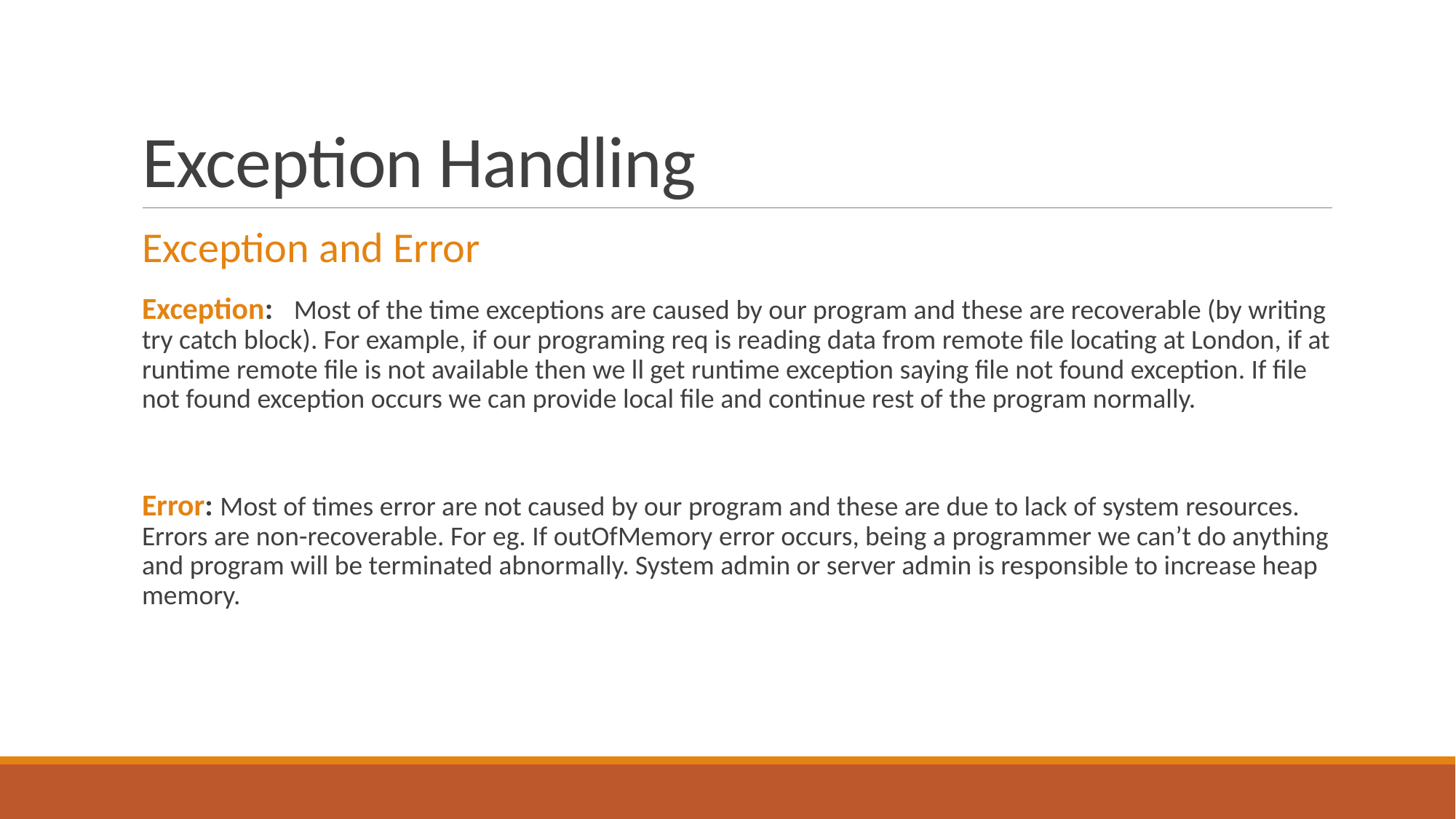

# Exception Handling
Exception and Error
Exception:   Most of the time exceptions are caused by our program and these are recoverable (by writing try catch block). For example, if our programing req is reading data from remote file locating at London, if at runtime remote file is not available then we ll get runtime exception saying file not found exception. If file not found exception occurs we can provide local file and continue rest of the program normally.

Error: Most of times error are not caused by our program and these are due to lack of system resources. Errors are non-recoverable. For eg. If outOfMemory error occurs, being a programmer we can’t do anything and program will be terminated abnormally. System admin or server admin is responsible to increase heap memory.